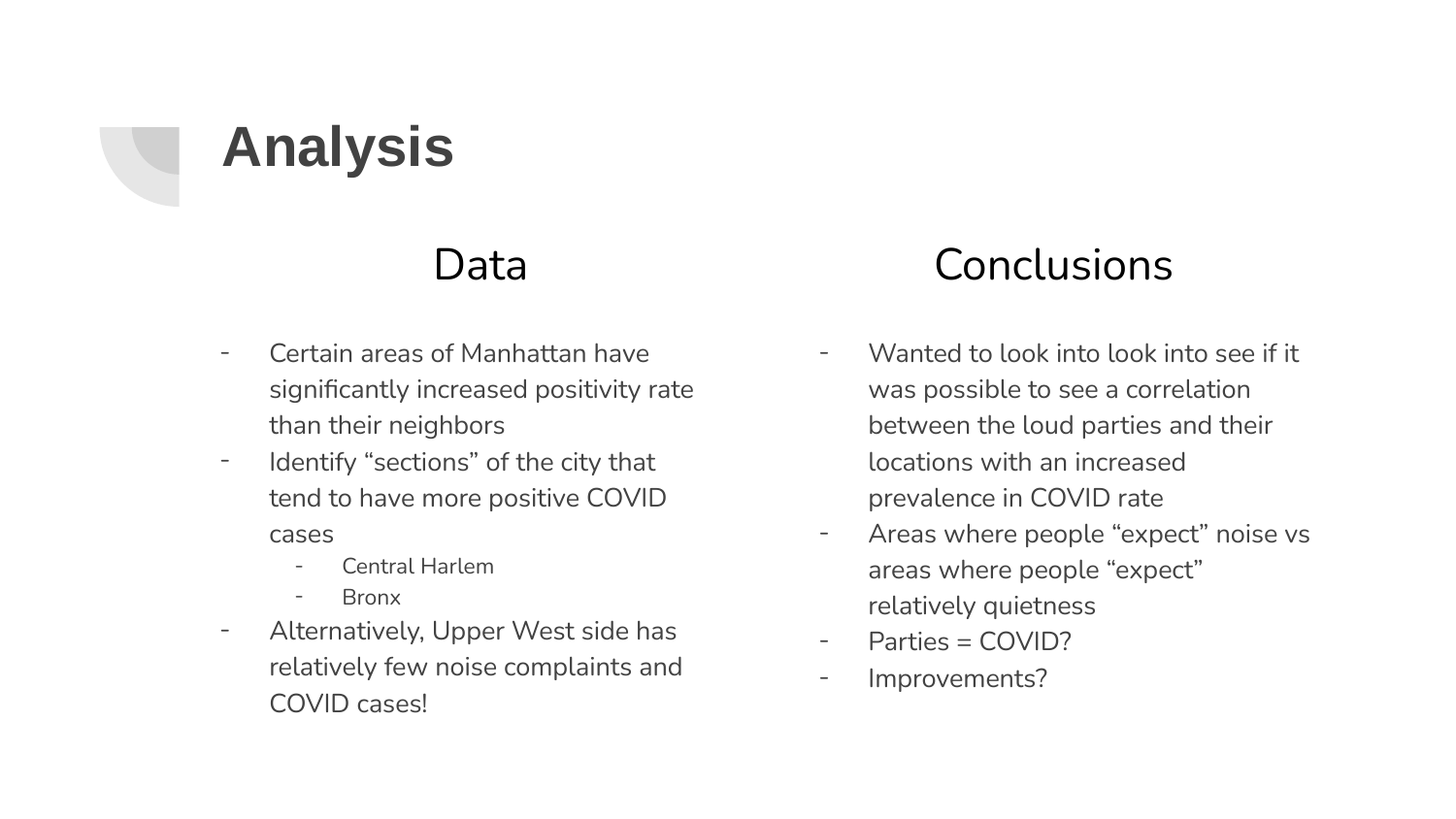

# Analysis
Data
Conclusions
Certain areas of Manhattan have significantly increased positivity rate than their neighbors
Identify “sections” of the city that tend to have more positive COVID cases
Central Harlem
Bronx
Alternatively, Upper West side has relatively few noise complaints and COVID cases!
Wanted to look into look into see if it was possible to see a correlation between the loud parties and their locations with an increased prevalence in COVID rate
Areas where people “expect” noise vs areas where people “expect” relatively quietness
Parties = COVID?
Improvements?